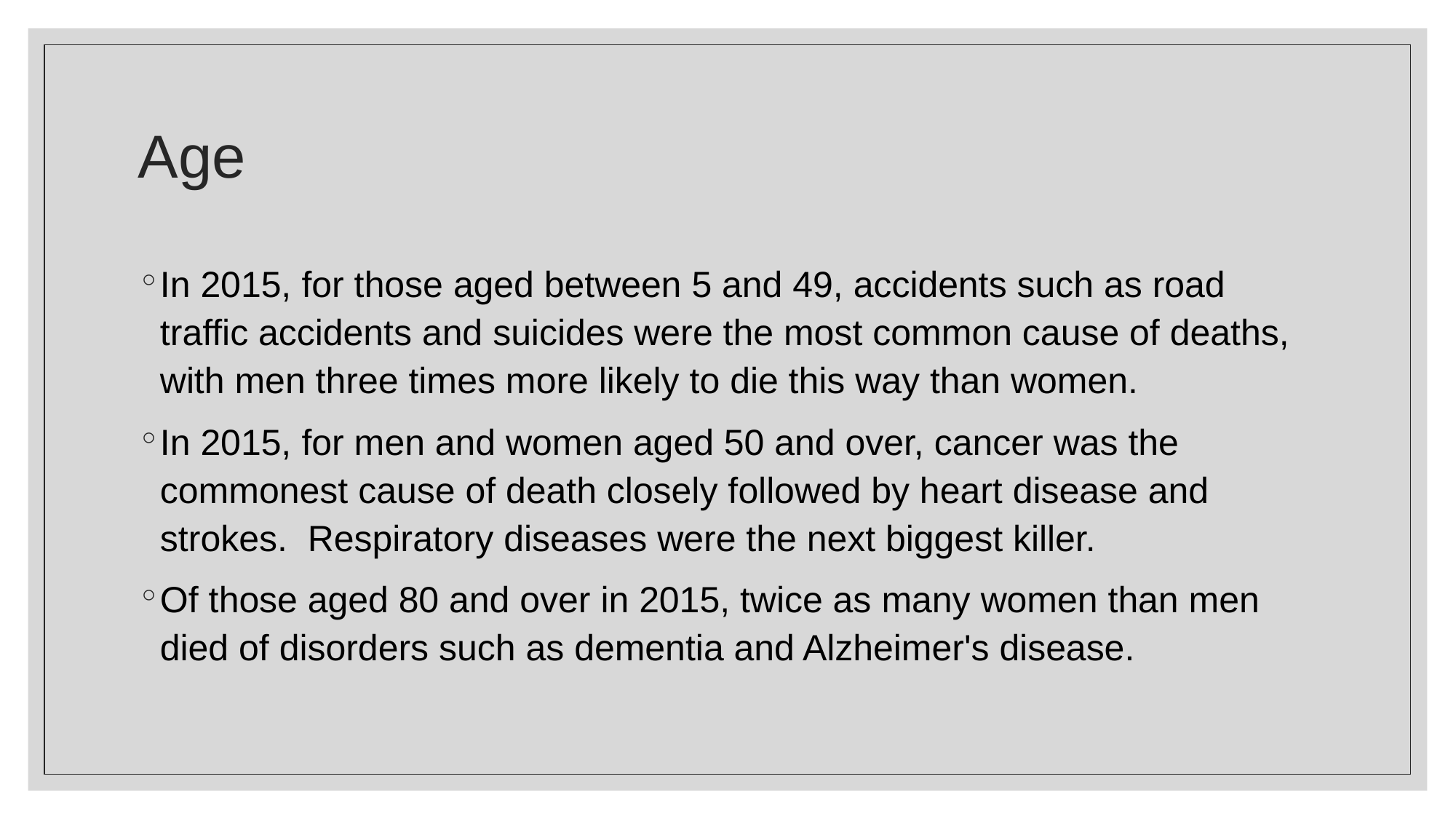

# Age
In 2015, for those aged between 5 and 49, accidents such as road traffic accidents and suicides were the most common cause of deaths, with men three times more likely to die this way than women.
In 2015, for men and women aged 50 and over, cancer was the commonest cause of death closely followed by heart disease and strokes.  Respiratory diseases were the next biggest killer.
Of those aged 80 and over in 2015, twice as many women than men died of disorders such as dementia and Alzheimer's disease.